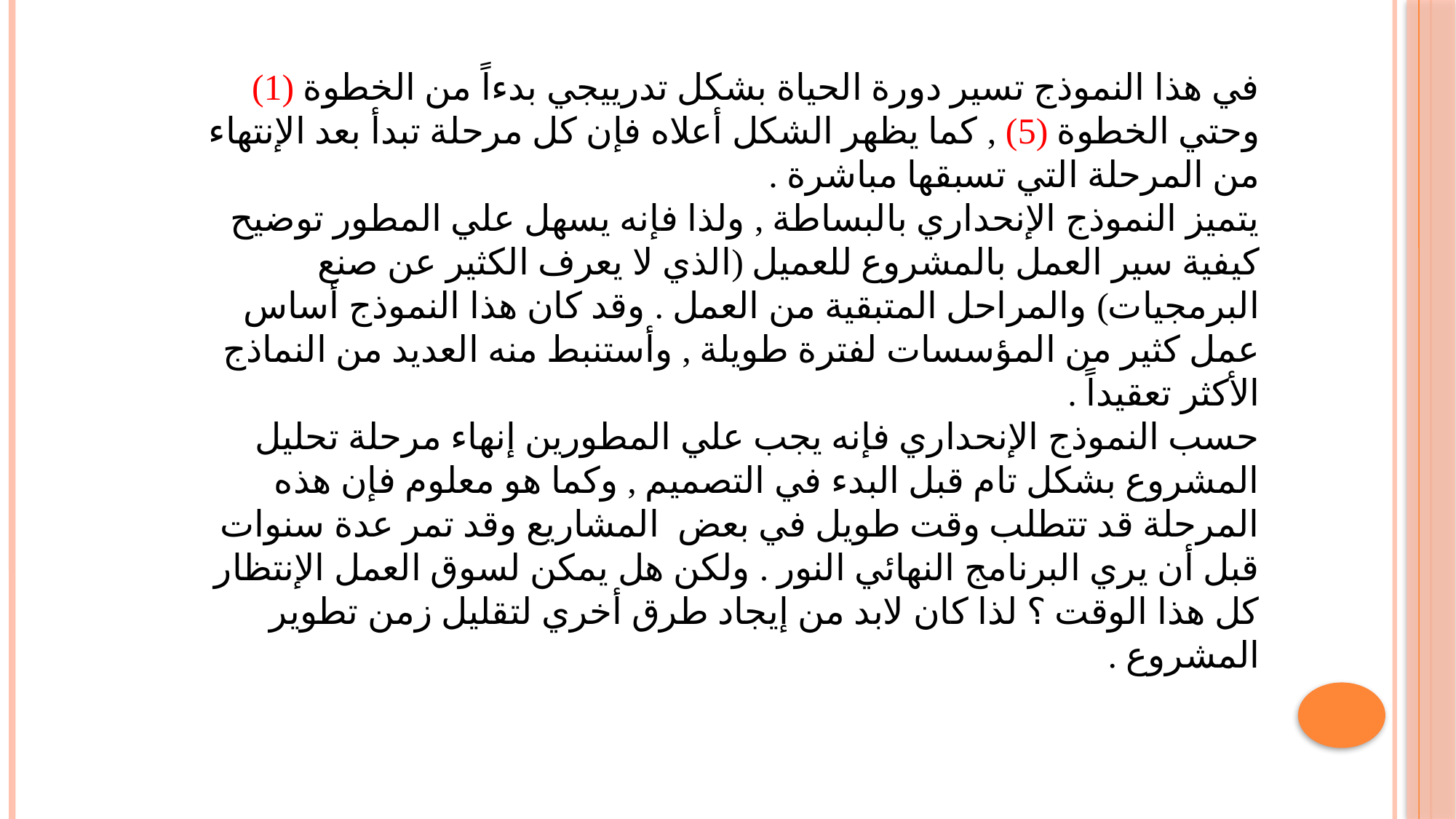

في هذا النموذج تسير دورة الحياة بشكل تدرييجي بدءاً من الخطوة (1) وحتي الخطوة (5) , كما يظهر الشكل أعلاه فإن كل مرحلة تبدأ بعد الإنتهاء من المرحلة التي تسبقها مباشرة .
يتميز النموذج الإنحداري بالبساطة , ولذا فإنه يسهل علي المطور توضيح كيفية سير العمل بالمشروع للعميل (الذي لا يعرف الكثير عن صنع البرمجيات) والمراحل المتبقية من العمل . وقد كان هذا النموذج أساس عمل كثير من المؤسسات لفترة طويلة , وأستنبط منه العديد من النماذج الأكثر تعقيداً .
حسب النموذج الإنحداري فإنه يجب علي المطورين إنهاء مرحلة تحليل المشروع بشكل تام قبل البدء في التصميم , وكما هو معلوم فإن هذه المرحلة قد تتطلب وقت طويل في بعض  المشاريع وقد تمر عدة سنوات قبل أن يري البرنامج النهائي النور . ولكن هل يمكن لسوق العمل الإنتظار كل هذا الوقت ؟ لذا كان لابد من إيجاد طرق أخري لتقليل زمن تطوير المشروع .